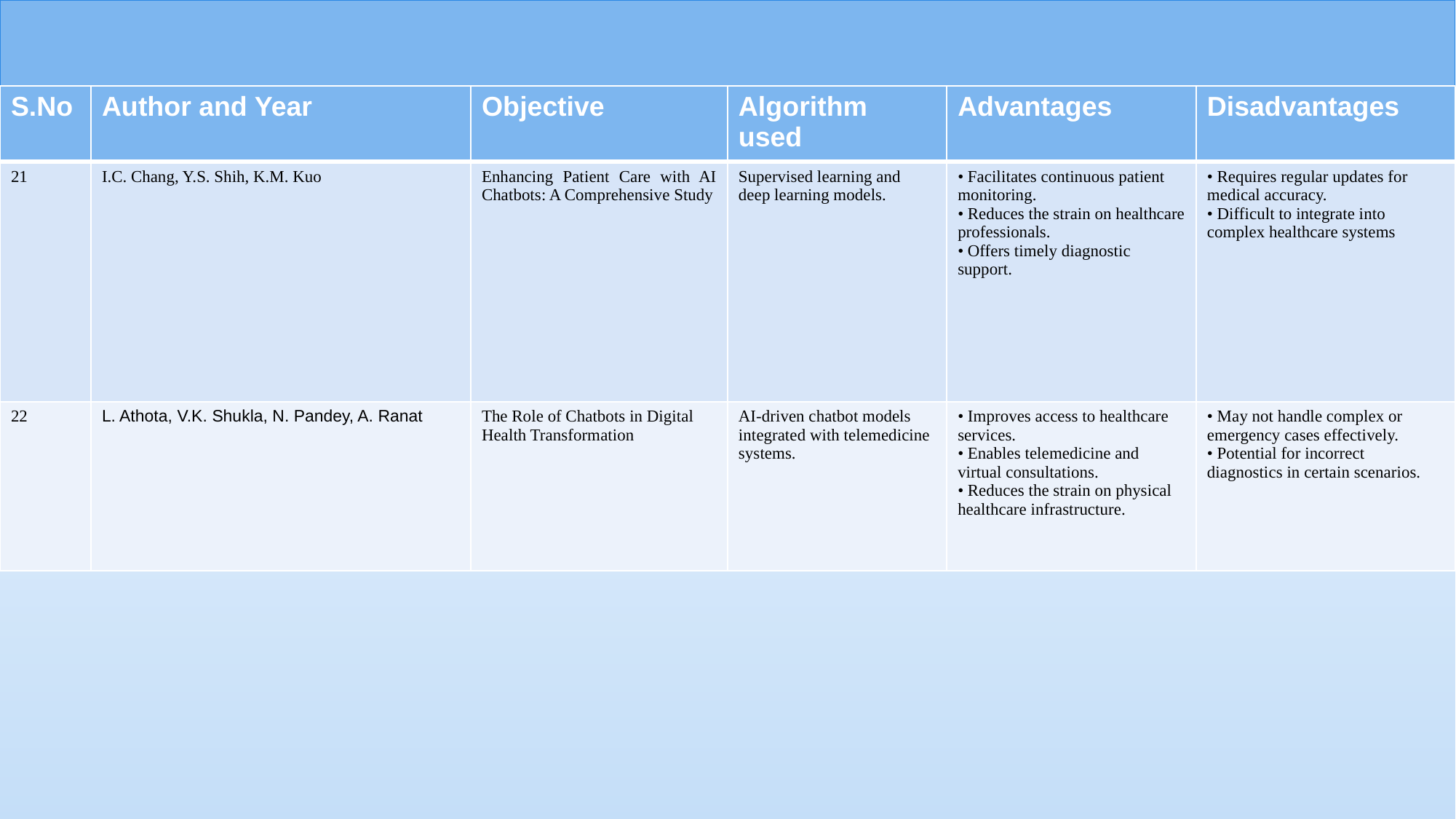

| S.No | Author and Year | Objective | Algorithm used | Advantages | Disadvantages |
| --- | --- | --- | --- | --- | --- |
| 21 | I.C. Chang, Y.S. Shih, K.M. Kuo | Enhancing Patient Care with AI Chatbots: A Comprehensive Study | Supervised learning and deep learning models. | • Facilitates continuous patient monitoring. • Reduces the strain on healthcare professionals. • Offers timely diagnostic support. | • Requires regular updates for medical accuracy. • Difficult to integrate into complex healthcare systems |
| 22 | L. Athota, V.K. Shukla, N. Pandey, A. Ranat | The Role of Chatbots in Digital Health Transformation | AI-driven chatbot models integrated with telemedicine systems. | • Improves access to healthcare services. • Enables telemedicine and virtual consultations. • Reduces the strain on physical healthcare infrastructure. | • May not handle complex or emergency cases effectively. • Potential for incorrect diagnostics in certain scenarios. |